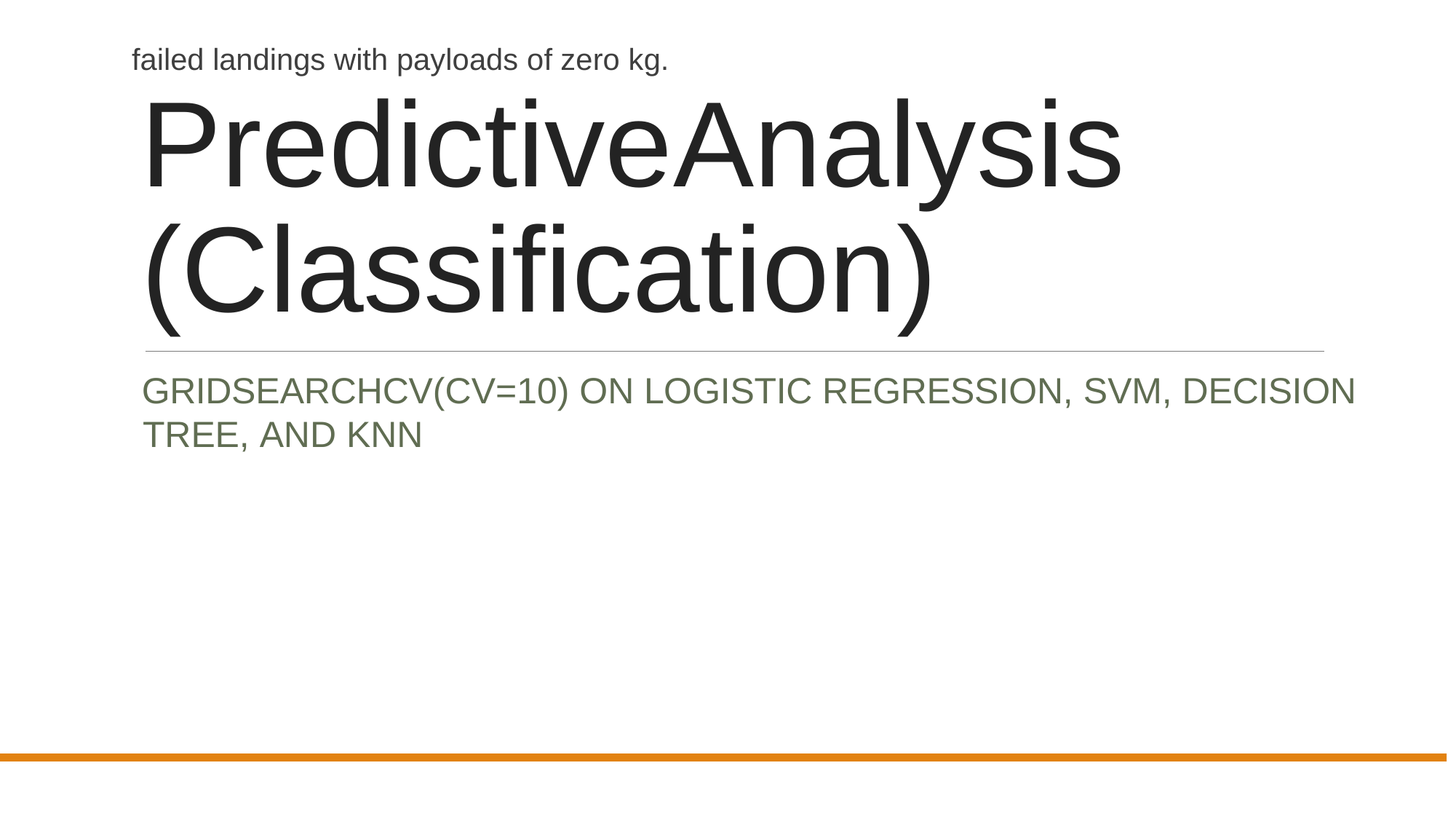

failed landings with payloads of zero kg.
PredictiveAnalysis (Classification)

GRIDSEARCHCV(CV=10) ON LOGISTIC REGRESSION, SVM, DECISION TREE, AND KNN